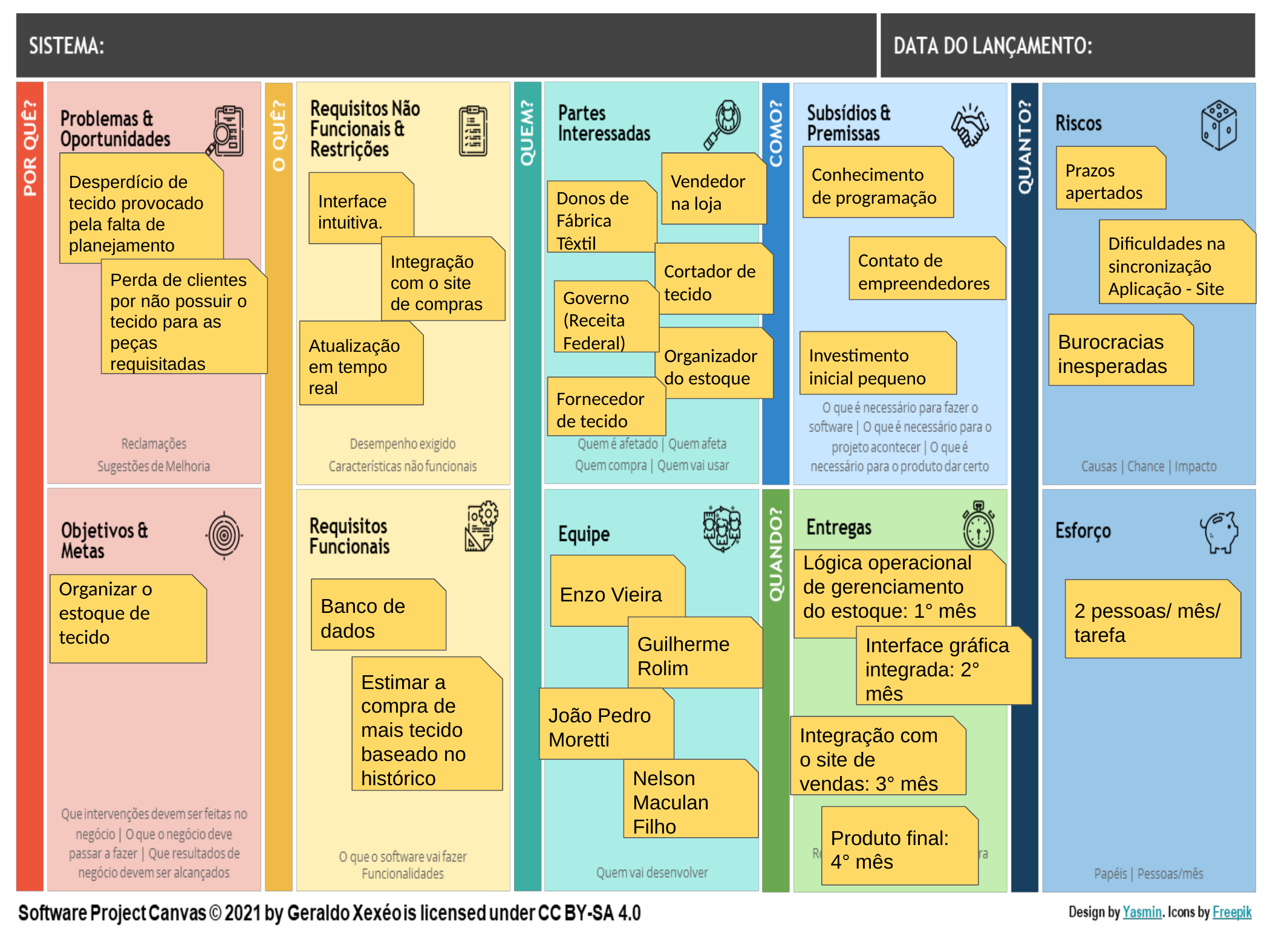

Conhecimento de programação
Prazos apertados
Desperdício de tecido provocado pela falta de planejamento
Vendedor na loja

Interface intuitiva.
Donos de Fábrica Têxtil
Dificuldades na sincronização Aplicação - Site
Contato de empreendedores
Integração com o site de compras
Cortador de tecido
Perda de clientes por não possuir o tecido para as peças requisitadas
Governo (Receita Federal)
Burocracias inesperadas
Atualização em tempo real
Organizador do estoque
Investimento inicial pequeno
Fornecedor de tecido
Lógica operacional de gerenciamento do estoque: 1° mês

Enzo Vieira

Organizar o estoque de tecido

Banco de dados

2 pessoas/ mês/ tarefa

Guilherme Rolim
Interface gráfica integrada: 2° mês
Estimar a compra de mais tecido baseado no histórico
João Pedro
Moretti
Integração com o site de vendas: 3° mês
Nelson Maculan Filho
Produto final: 4° mês